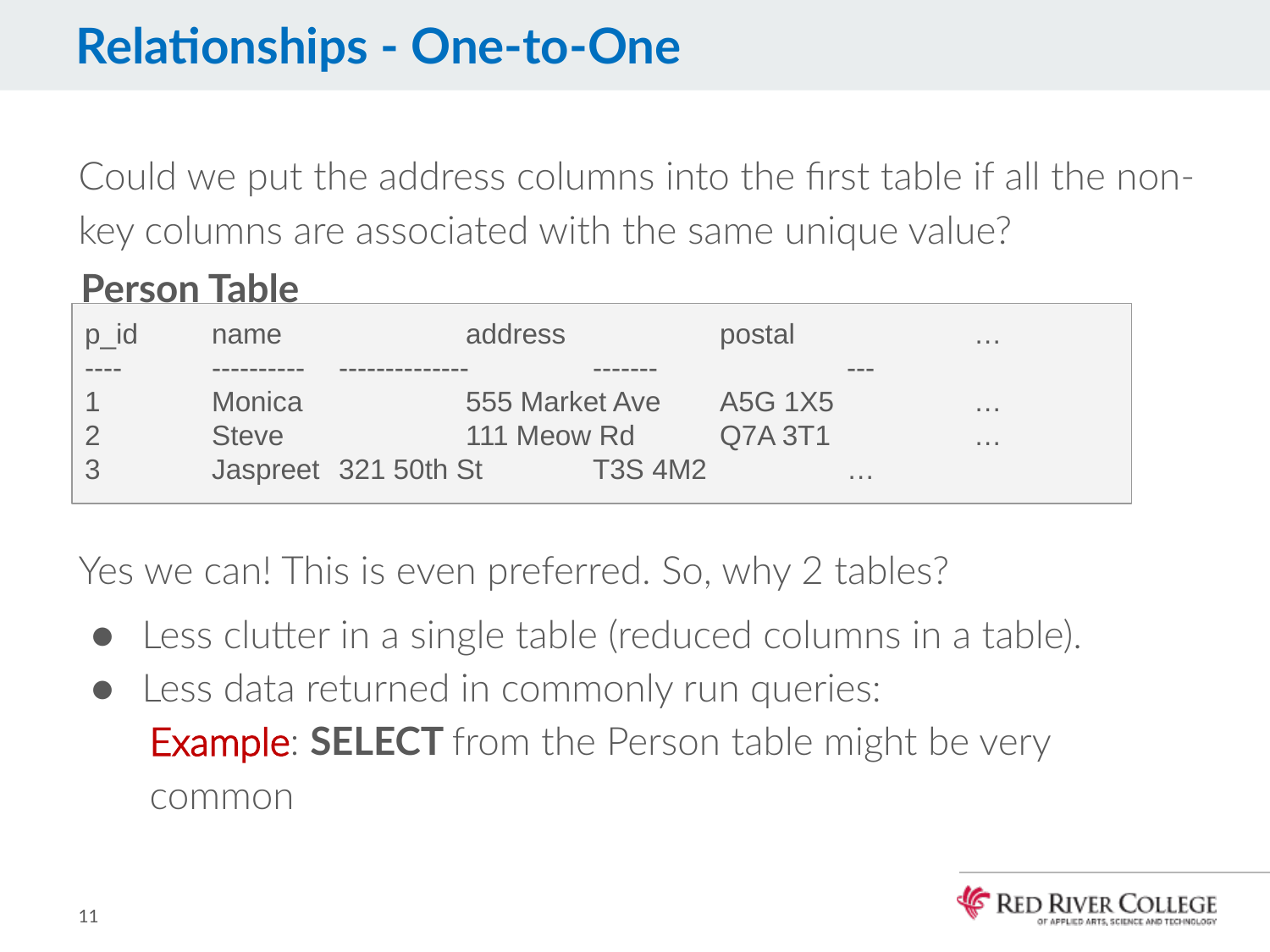

# Relationships - One-to-One
Could we put the address columns into the first table if all the non-key columns are associated with the same unique value?

Yes we can! This is even preferred. So, why 2 tables?
Less clutter in a single table (reduced columns in a table).
Less data returned in commonly run queries:
Example: SELECT from the Person table might be very common
Person Table
p_id	name		address		postal		…
----	----------	--------------	-------		---
1   	Monica		555 Market Ave	A5G 1X5		…
2   	Steve		111 Meow Rd	Q7A 3T1		…
3   	Jaspreet	321 50th St	T3S 4M2		…
11